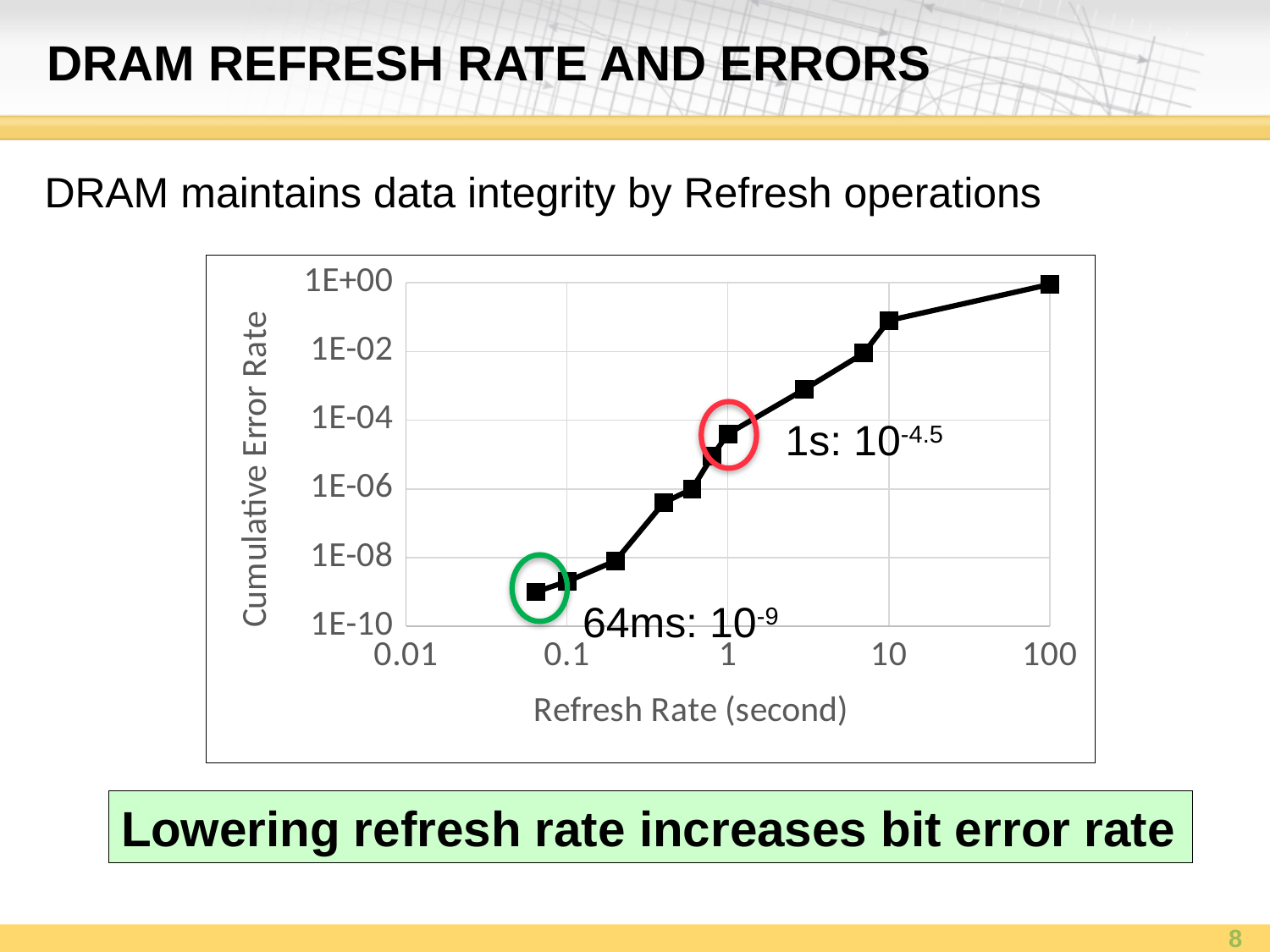

# DRAM Refresh Rate and Errors
DRAM maintains data integrity by Refresh operations

### Chart

| Category | Bit Error Rate |
|---|---|
1s: 10-4.5

64ms: 10-9
Lowering refresh rate increases bit error rate
8